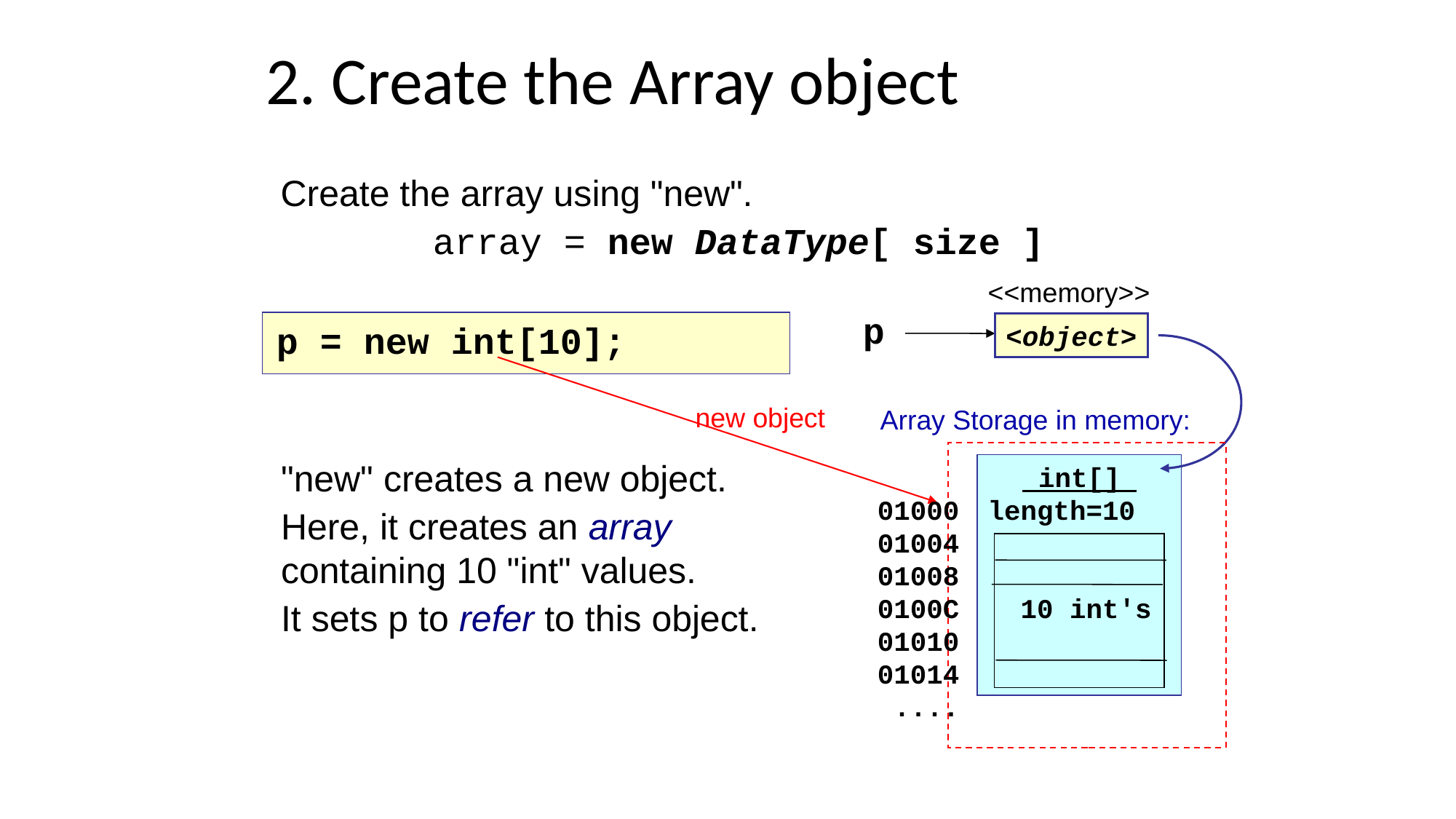

2. Create the Array object
Create the array using "new".
 array = new DataType[ size ]
<<memory>>

p
p = new int[10];

<object>

new object
Array Storage in memory:

"new" creates a new object.
Here, it creates an array containing 10 "int" values.
It sets p to refer to this object.
 int[]
length=10

  10 int's

01000
01004
01008
0100C
01010
01014
....